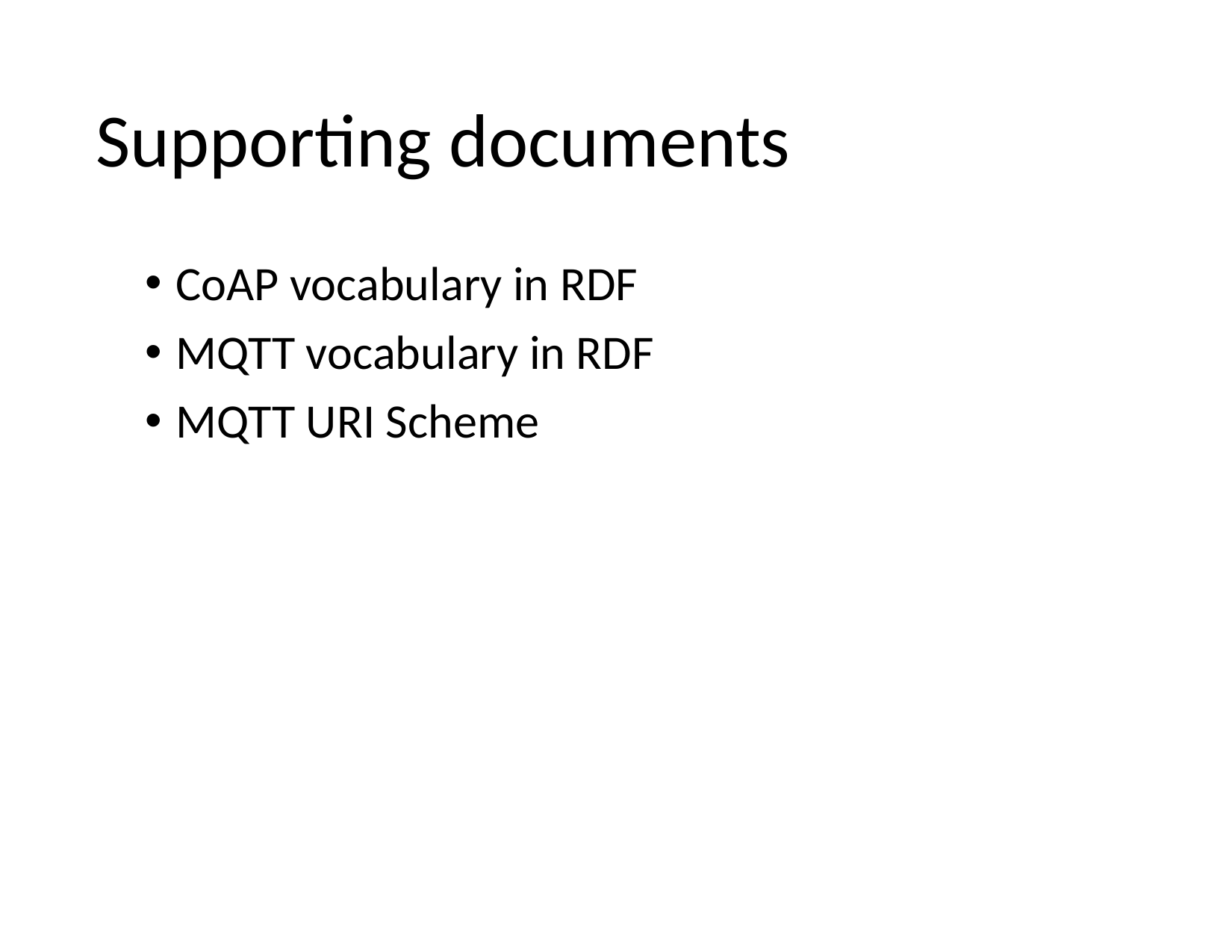

# Supporting documents
CoAP vocabulary in RDF
MQTT vocabulary in RDF
MQTT URI Scheme